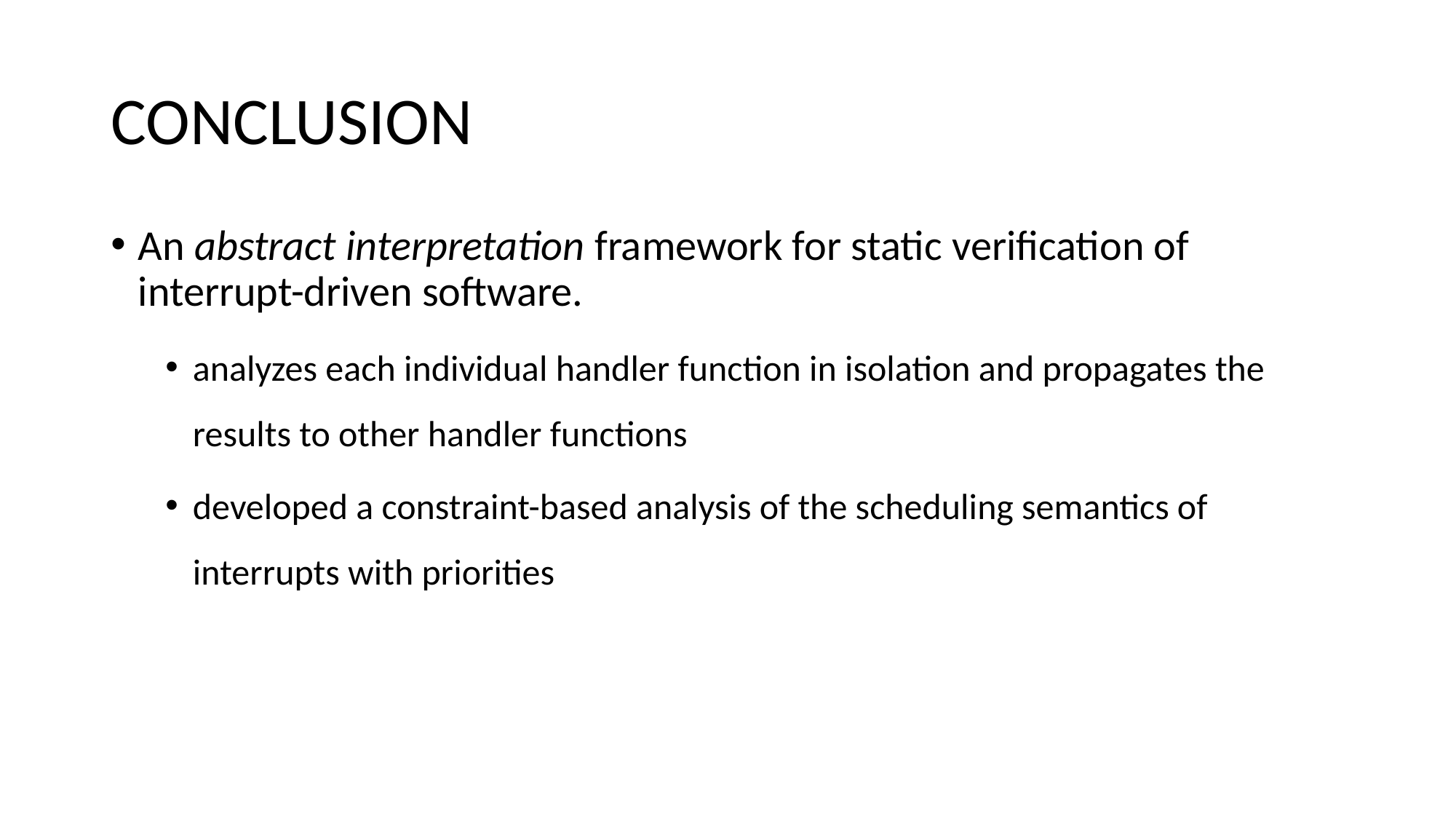

# CONCLUSION
An abstract interpretation framework for static verification of interrupt-driven software.
analyzes each individual handler function in isolation and propagates the results to other handler functions
developed a constraint-based analysis of the scheduling semantics of interrupts with priorities